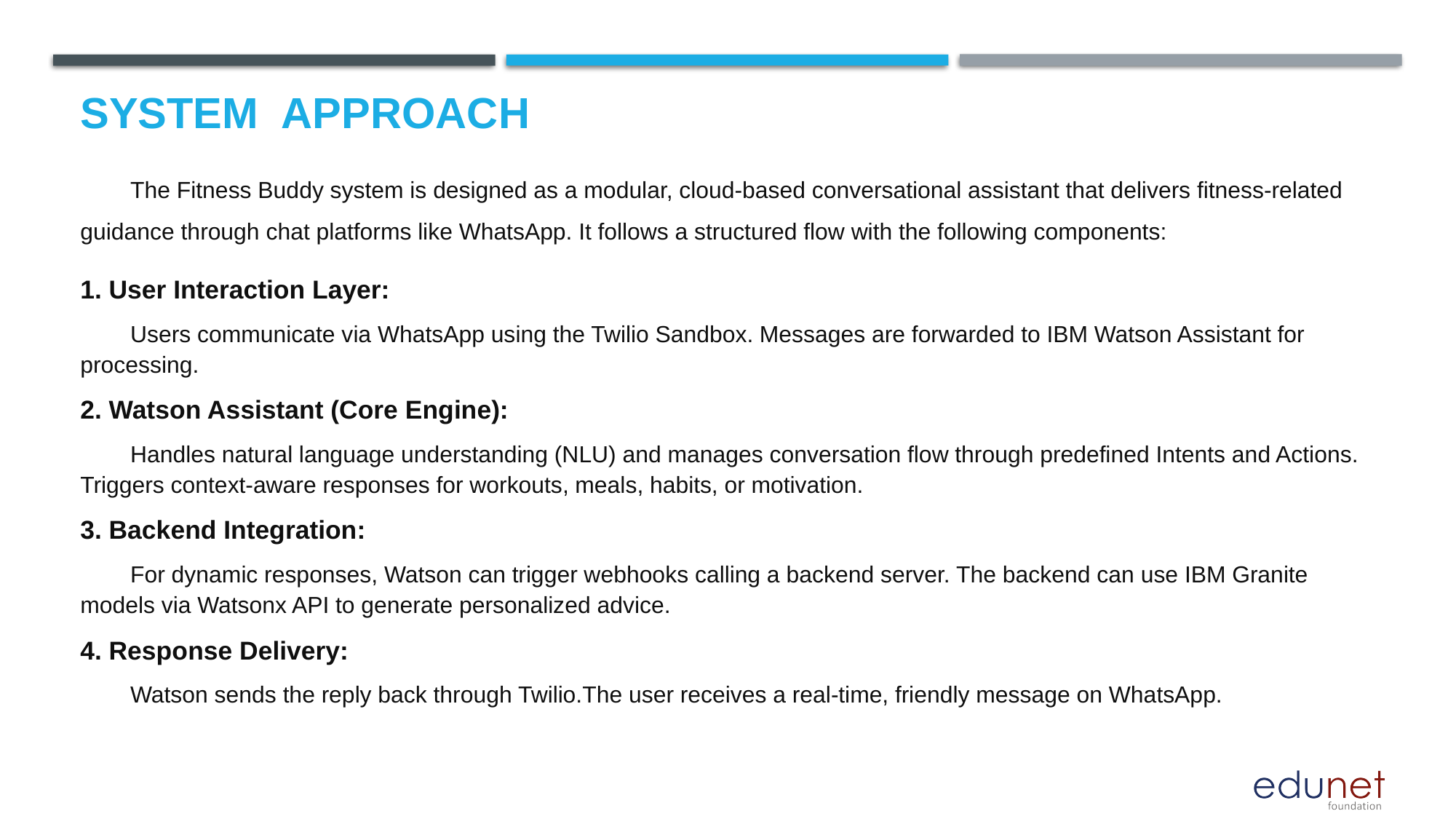

# System  Approach
The Fitness Buddy system is designed as a modular, cloud-based conversational assistant that delivers fitness-related guidance through chat platforms like WhatsApp. It follows a structured flow with the following components:
1. User Interaction Layer:
Users communicate via WhatsApp using the Twilio Sandbox. Messages are forwarded to IBM Watson Assistant for processing.
2. Watson Assistant (Core Engine):
Handles natural language understanding (NLU) and manages conversation flow through predefined Intents and Actions. Triggers context-aware responses for workouts, meals, habits, or motivation.
3. Backend Integration:
For dynamic responses, Watson can trigger webhooks calling a backend server. The backend can use IBM Granite models via Watsonx API to generate personalized advice.
4. Response Delivery:
Watson sends the reply back through Twilio.The user receives a real-time, friendly message on WhatsApp.